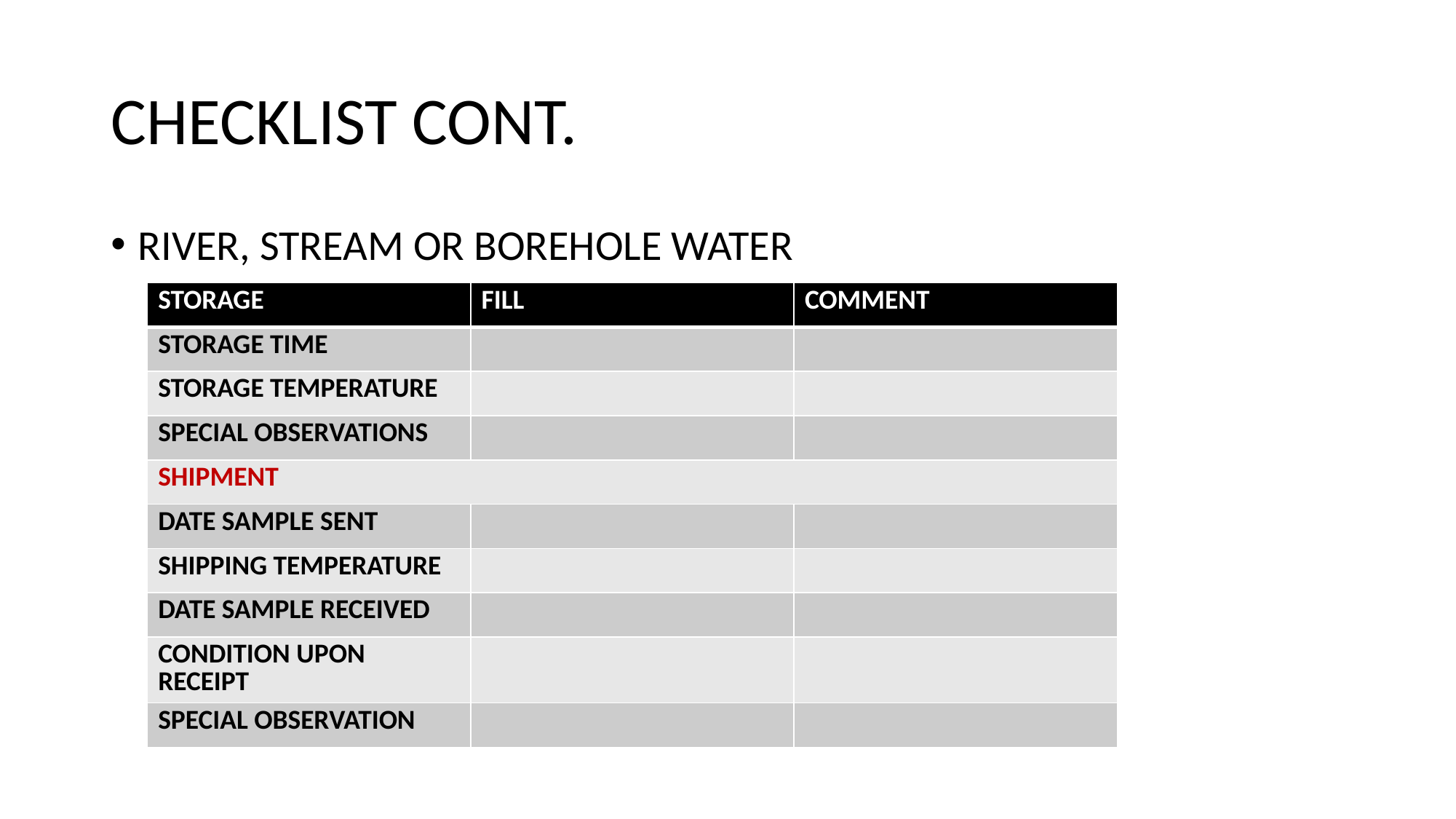

# CHECKLIST CONT.
RIVER, STREAM OR BOREHOLE WATER
| STORAGE | FILL | COMMENT |
| --- | --- | --- |
| STORAGE TIME |  |  |
| STORAGE TEMPERATURE |  |  |
| SPECIAL OBSERVATIONS |  |  |
| SHIPMENT |  |  |
| DATE SAMPLE SENT |  |  |
| SHIPPING TEMPERATURE |  |  |
| DATE SAMPLE RECEIVED |  |  |
| CONDITION UPON RECEIPT |  |  |
| SPECIAL OBSERVATION |  |  |